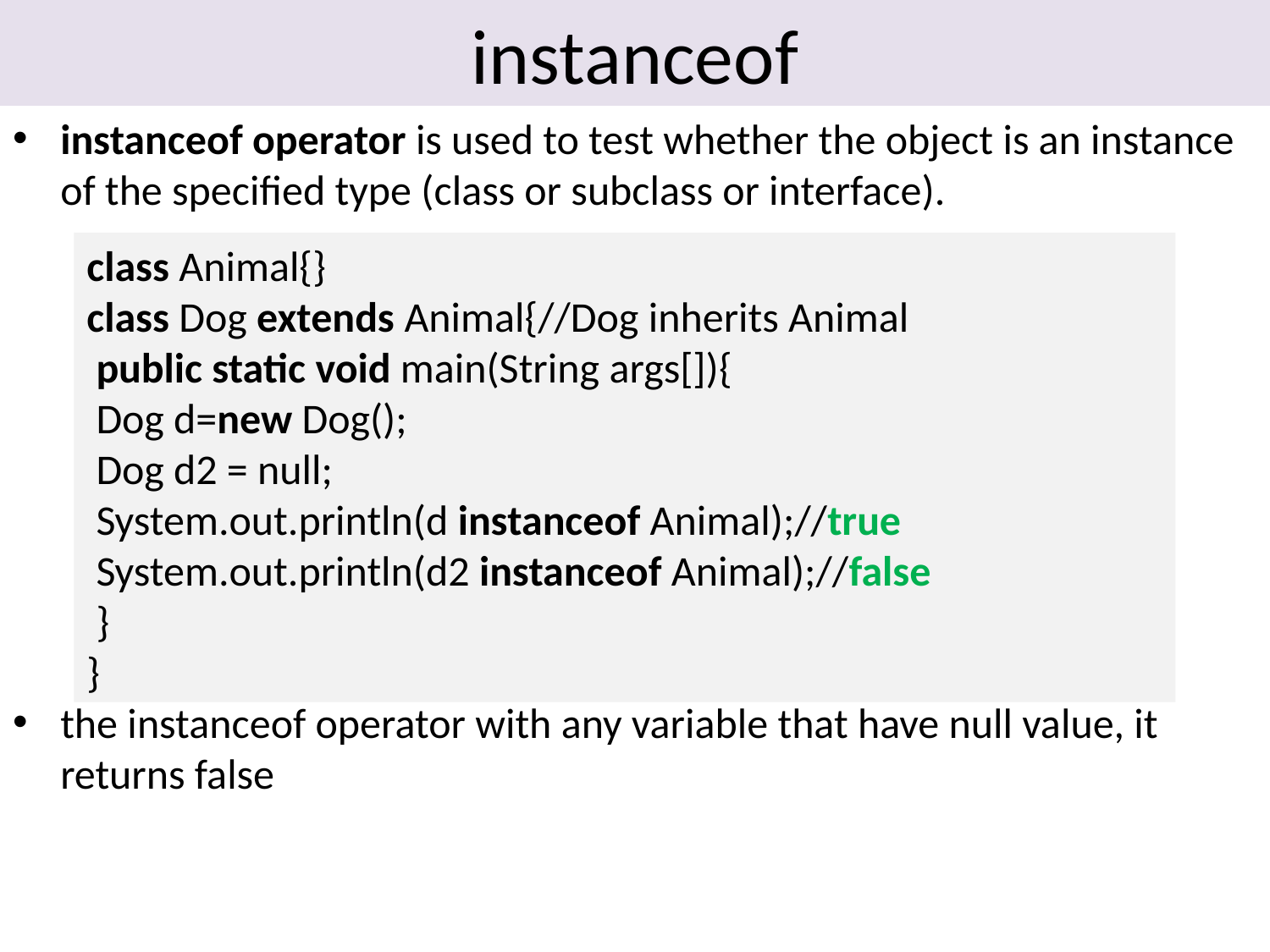

# instanceof
instanceof operator is used to test whether the object is an instance of the specified type (class or subclass or interface).

the instanceof operator with any variable that have null value, it returns false
class Animal{}
class Dog extends Animal{//Dog inherits Animal
 public static void main(String args[]){
 Dog d=new Dog();
 Dog d2 = null;
 System.out.println(d instanceof Animal);//true
 System.out.println(d2 instanceof Animal);//false
 }
}